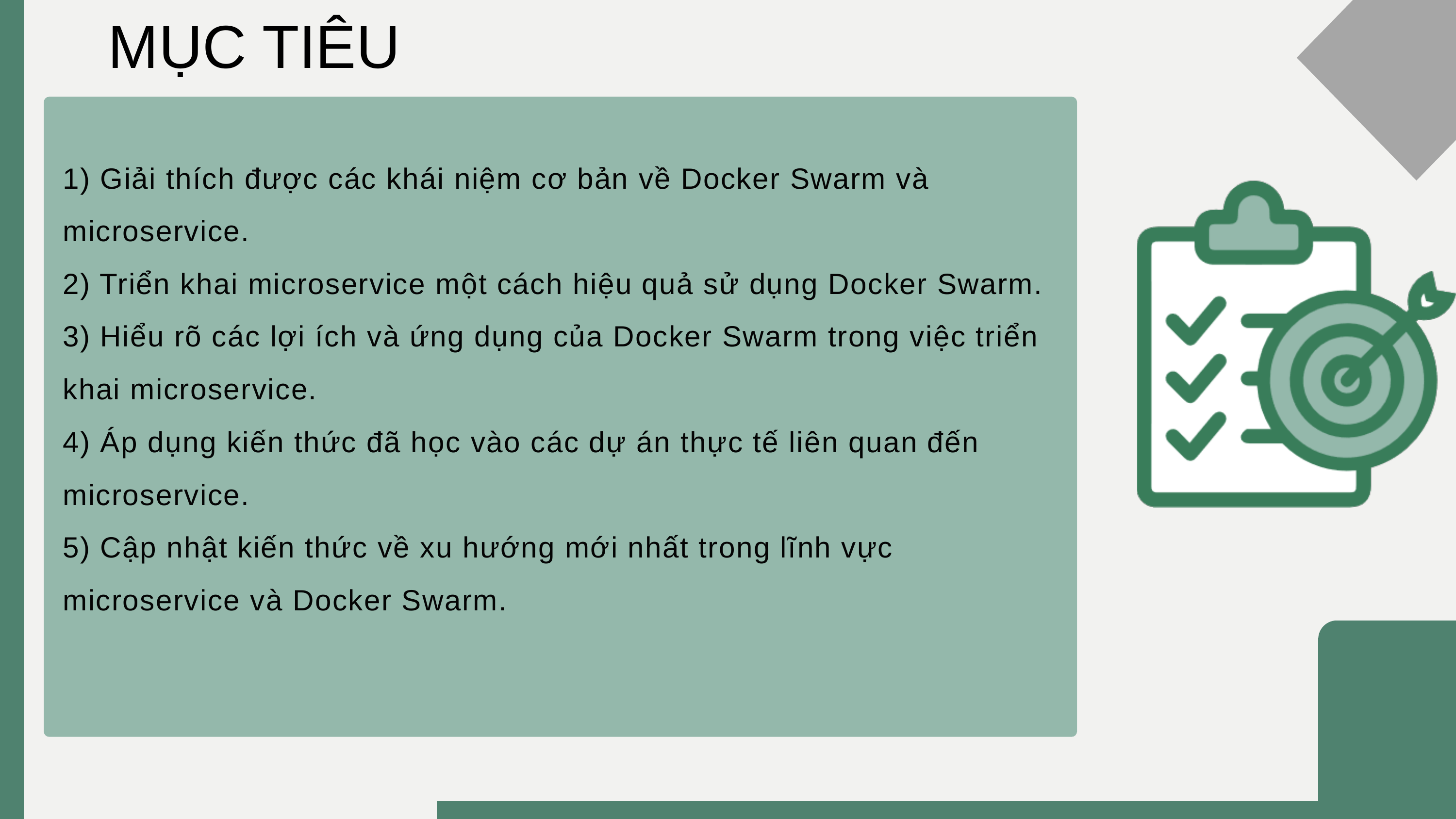

MỤC TIÊU

1) Giải thích được các khái niệm cơ bản về Docker Swarm và microservice.
2) Triển khai microservice một cách hiệu quả sử dụng Docker Swarm.
3) Hiểu rõ các lợi ích và ứng dụng của Docker Swarm trong việc triển khai microservice.
4) Áp dụng kiến thức đã học vào các dự án thực tế liên quan đến microservice.
5) Cập nhật kiến thức về xu hướng mới nhất trong lĩnh vực microservice và Docker Swarm.